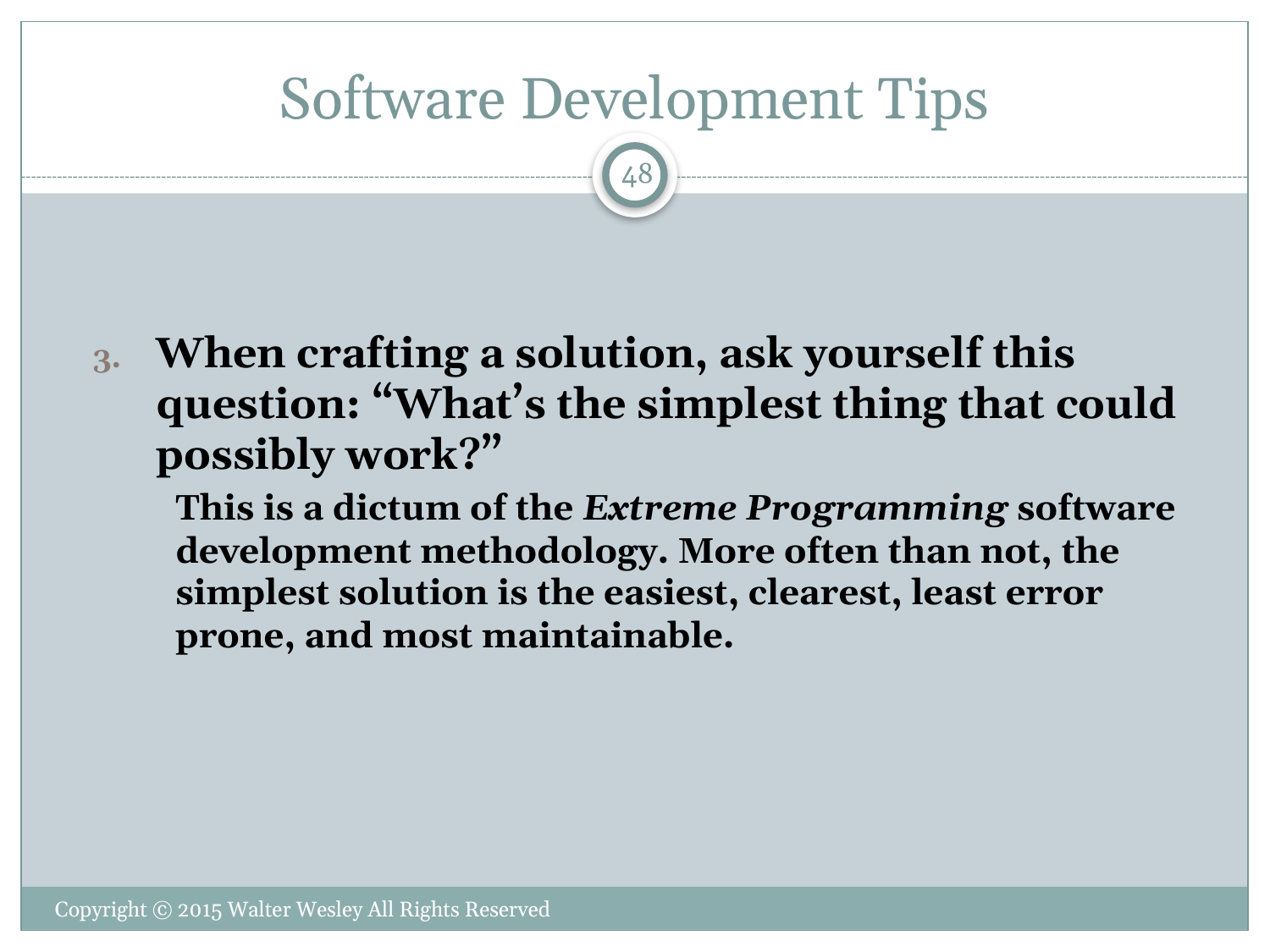

# Software Development Tips
48

When crafting a solution, ask yourself this question: “What’s the simplest thing that could possibly work?”
This is a dictum of the Extreme Programming software development methodology. More often than not, the simplest solution is the easiest, clearest, least error prone, and most maintainable.

Copyright © 2015 Walter Wesley All Rights Reserved